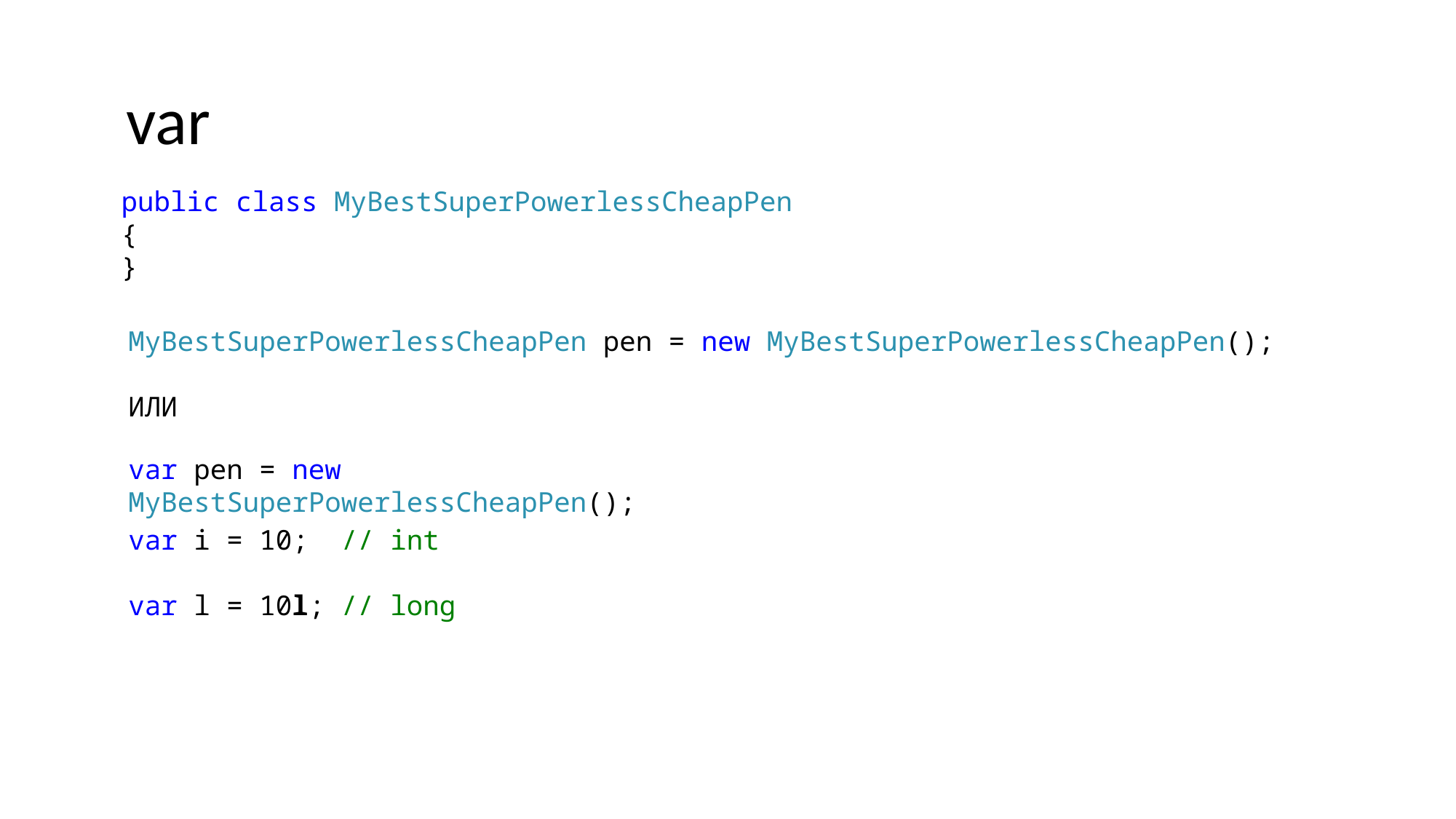

# var
public class MyBestSuperPowerlessCheapPen
{
}
MyBestSuperPowerlessCheapPen pen = new MyBestSuperPowerlessCheapPen();

ИЛИ
var pen = new MyBestSuperPowerlessCheapPen();
var i = 10;  // int

var l = 10l; // long